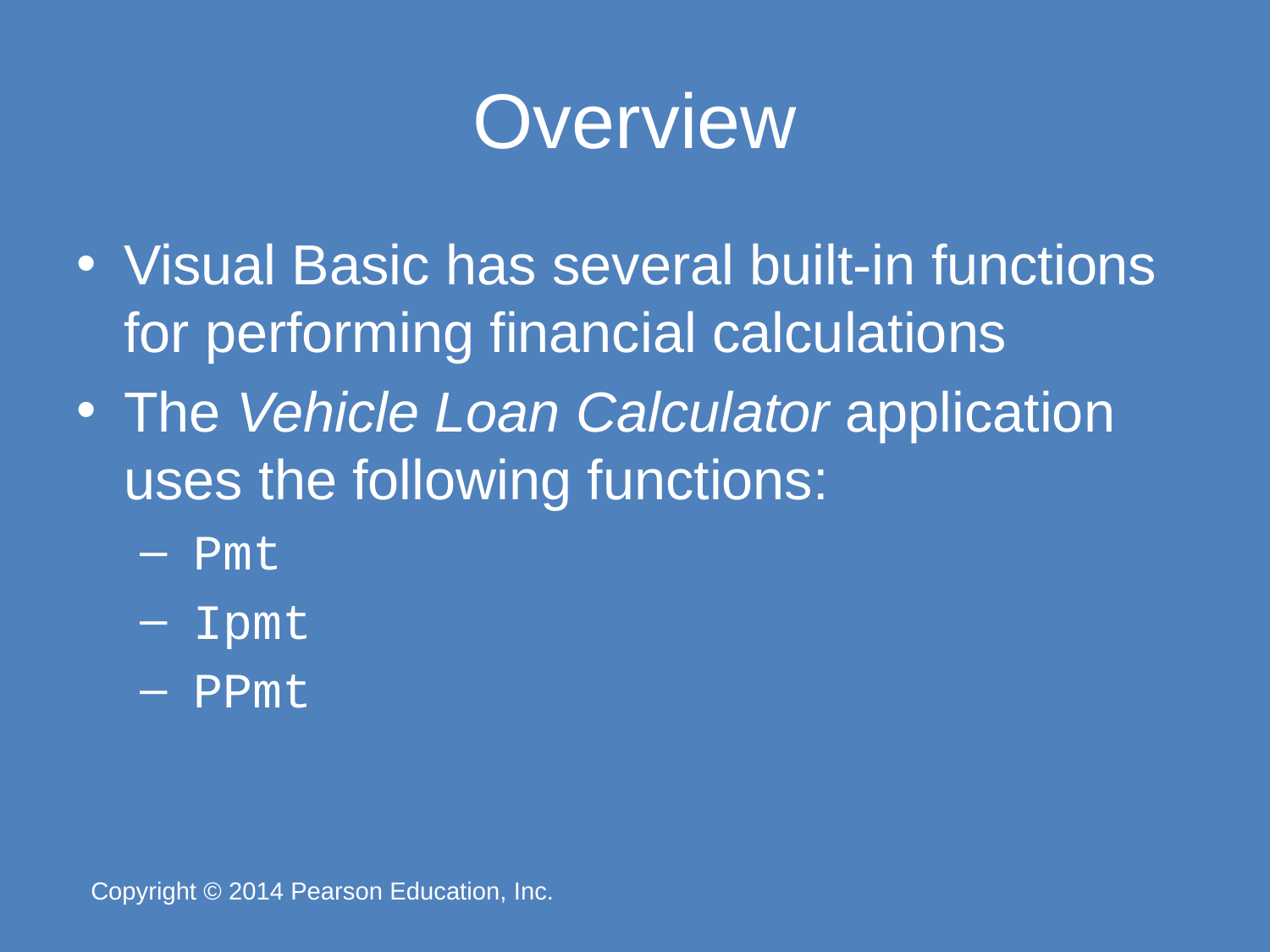

# Overview
Visual Basic has several built-in functions for performing financial calculations
The Vehicle Loan Calculator application uses the following functions:
 Pmt
 Ipmt
 PPmt